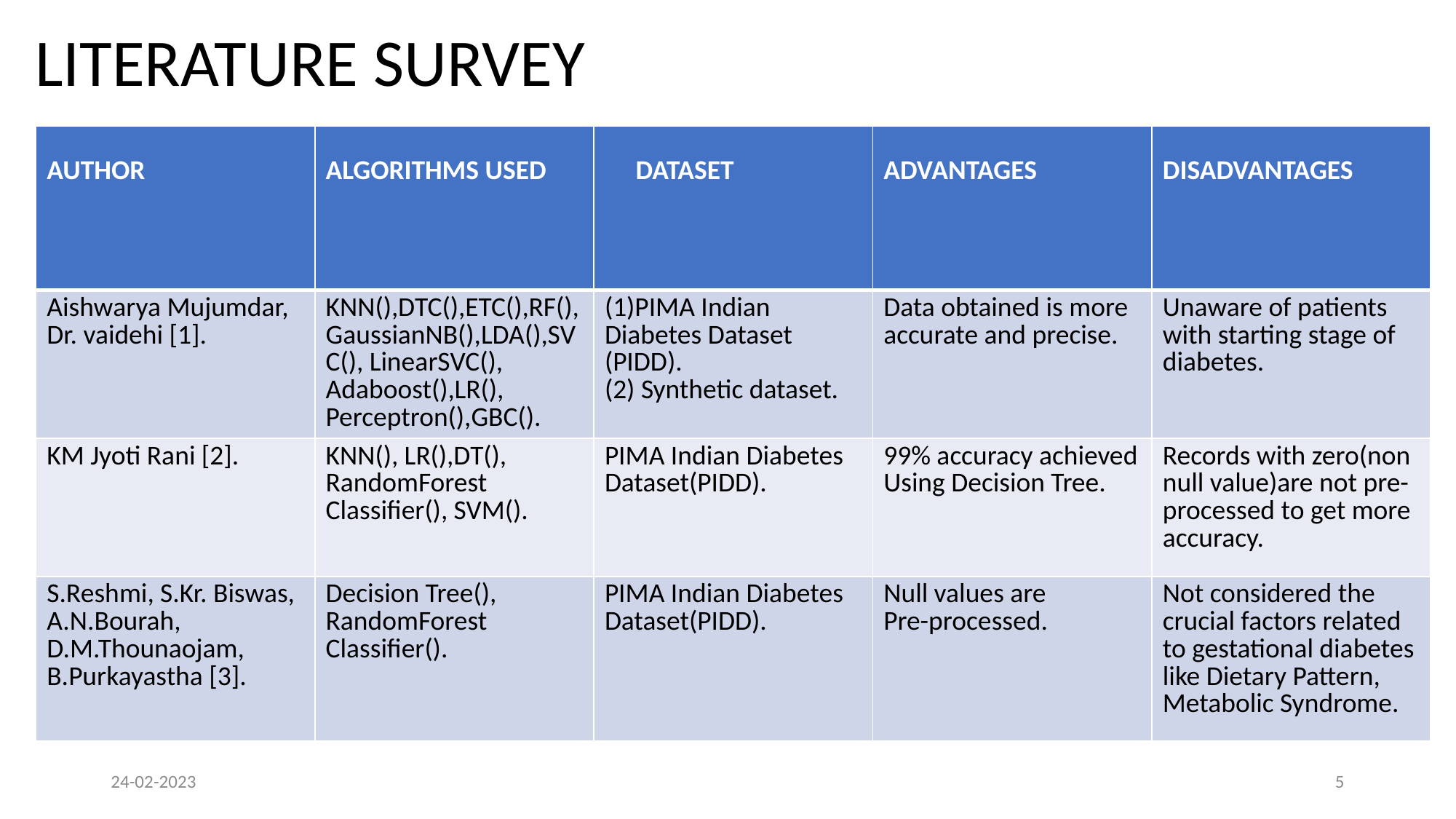

# LITERATURE SURVEY

| AUTHOR | ALGORITHMS USED | DATASET | ADVANTAGES | DISADVANTAGES |
| --- | --- | --- | --- | --- |
| Aishwarya Mujumdar, Dr. vaidehi [1]. | KNN(),DTC(),ETC(),RF(), GaussianNB(),LDA(),SVC(), LinearSVC(), Adaboost(),LR(), Perceptron(),GBC(). | (1)PIMA Indian Diabetes Dataset (PIDD). (2) Synthetic dataset. | Data obtained is more accurate and precise. | Unaware of patients with starting stage of diabetes. |
| KM Jyoti Rani [2]. | KNN(), LR(),DT(), RandomForest Classifier(), SVM(). | PIMA Indian Diabetes Dataset(PIDD). | 99% accuracy achieved Using Decision Tree. | Records with zero(non null value)are not pre-processed to get more accuracy. |
| S.Reshmi, S.Kr. Biswas, A.N.Bourah, D.M.Thounaojam, B.Purkayastha [3]. | Decision Tree(), RandomForest Classifier(). | PIMA Indian Diabetes Dataset(PIDD). | Null values are Pre-processed. | Not considered the crucial factors related to gestational diabetes like Dietary Pattern, Metabolic Syndrome. |
24-02-2023
5